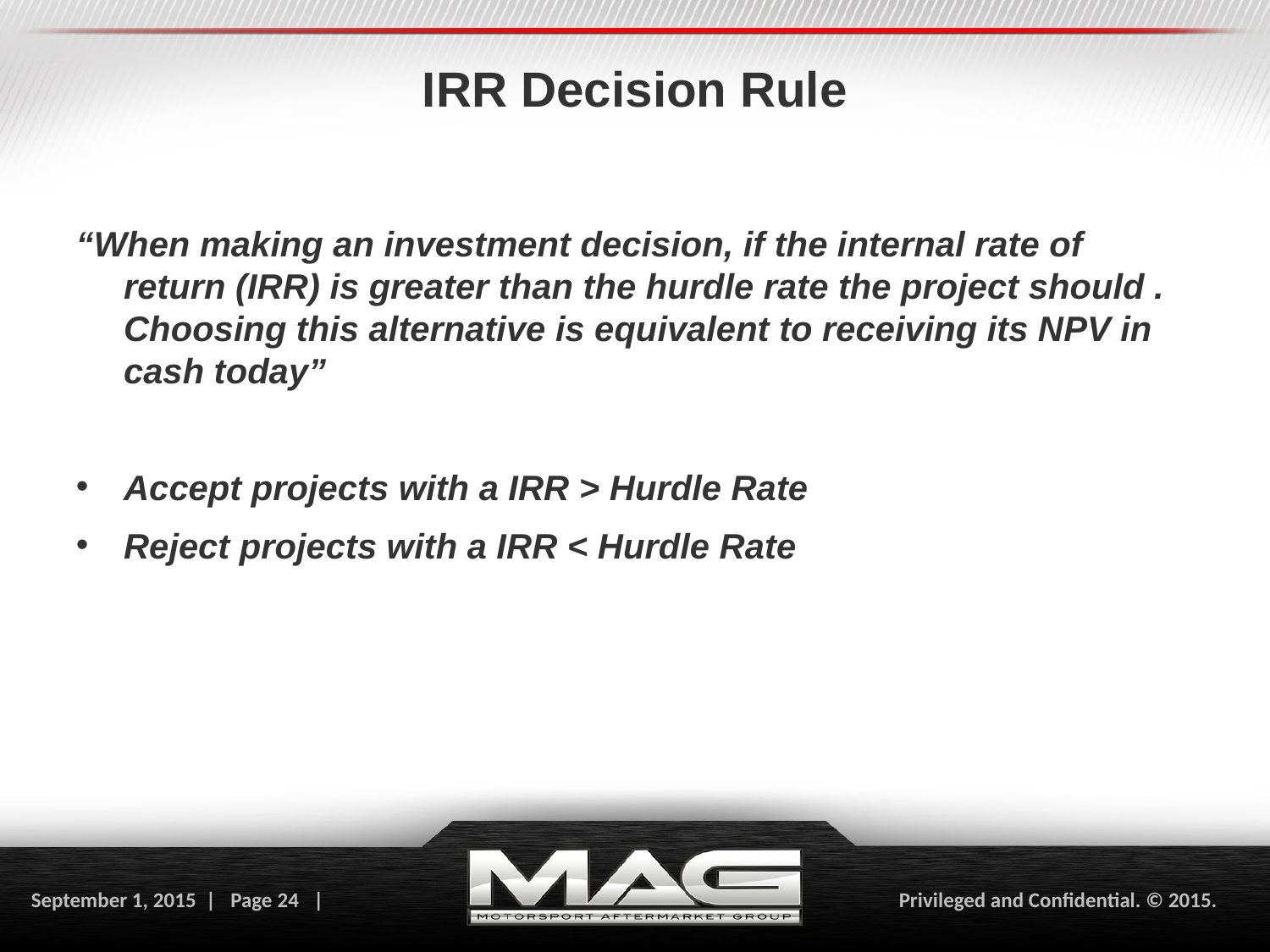

# IRR Decision Rule
“When making an investment decision, if the internal rate of return (IRR) is greater than the hurdle rate the project should . Choosing this alternative is equivalent to receiving its NPV in cash today”

Accept projects with a IRR > Hurdle Rate
Reject projects with a IRR < Hurdle Rate